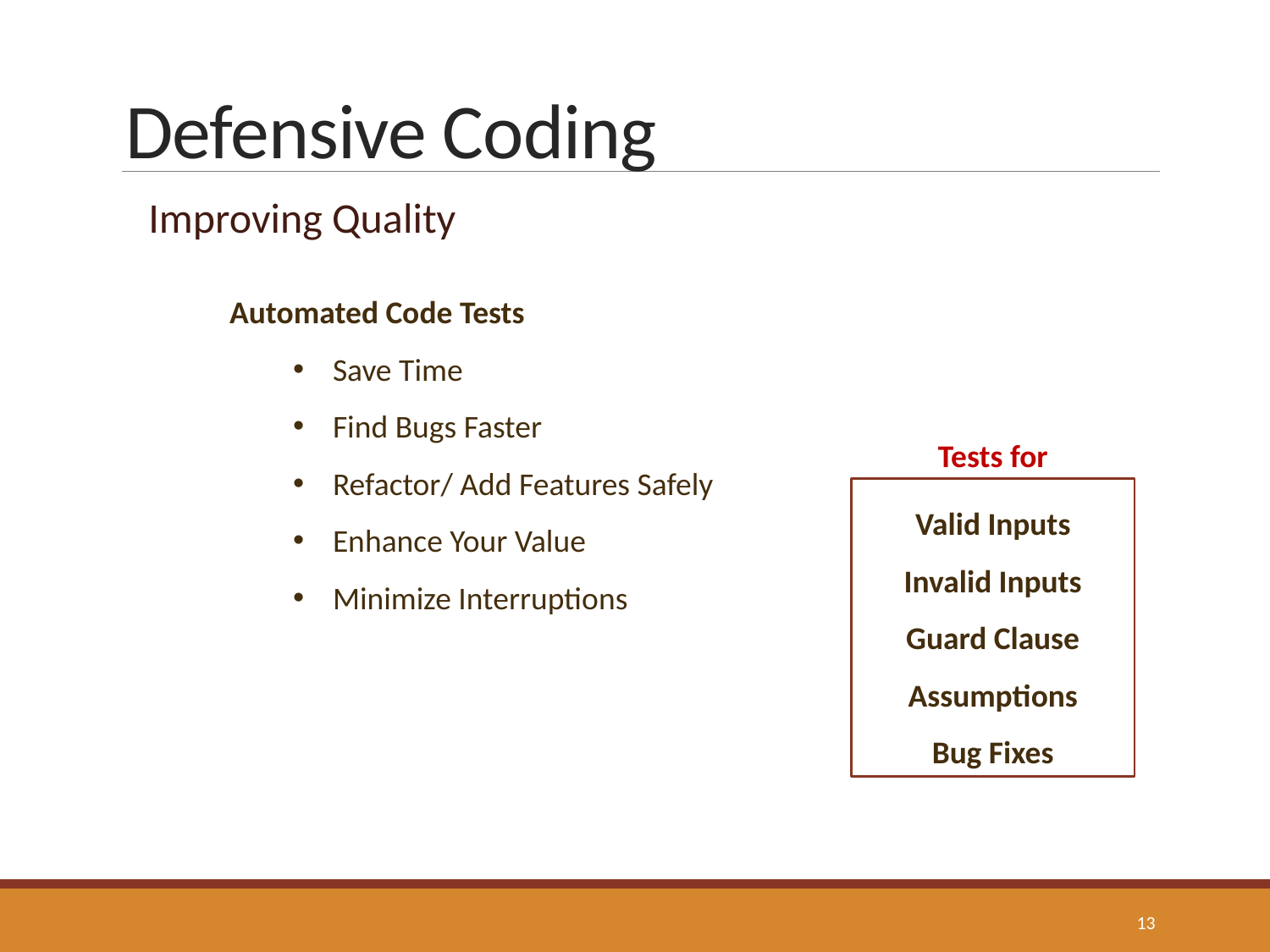

# Defensive Coding
Improving Quality
Automated Code Tests
Save Time
Find Bugs Faster
Refactor/ Add Features Safely
Enhance Your Value
Minimize Interruptions
Tests for
Valid Inputs
Invalid Inputs
Guard Clause
Assumptions
Bug Fixes
13